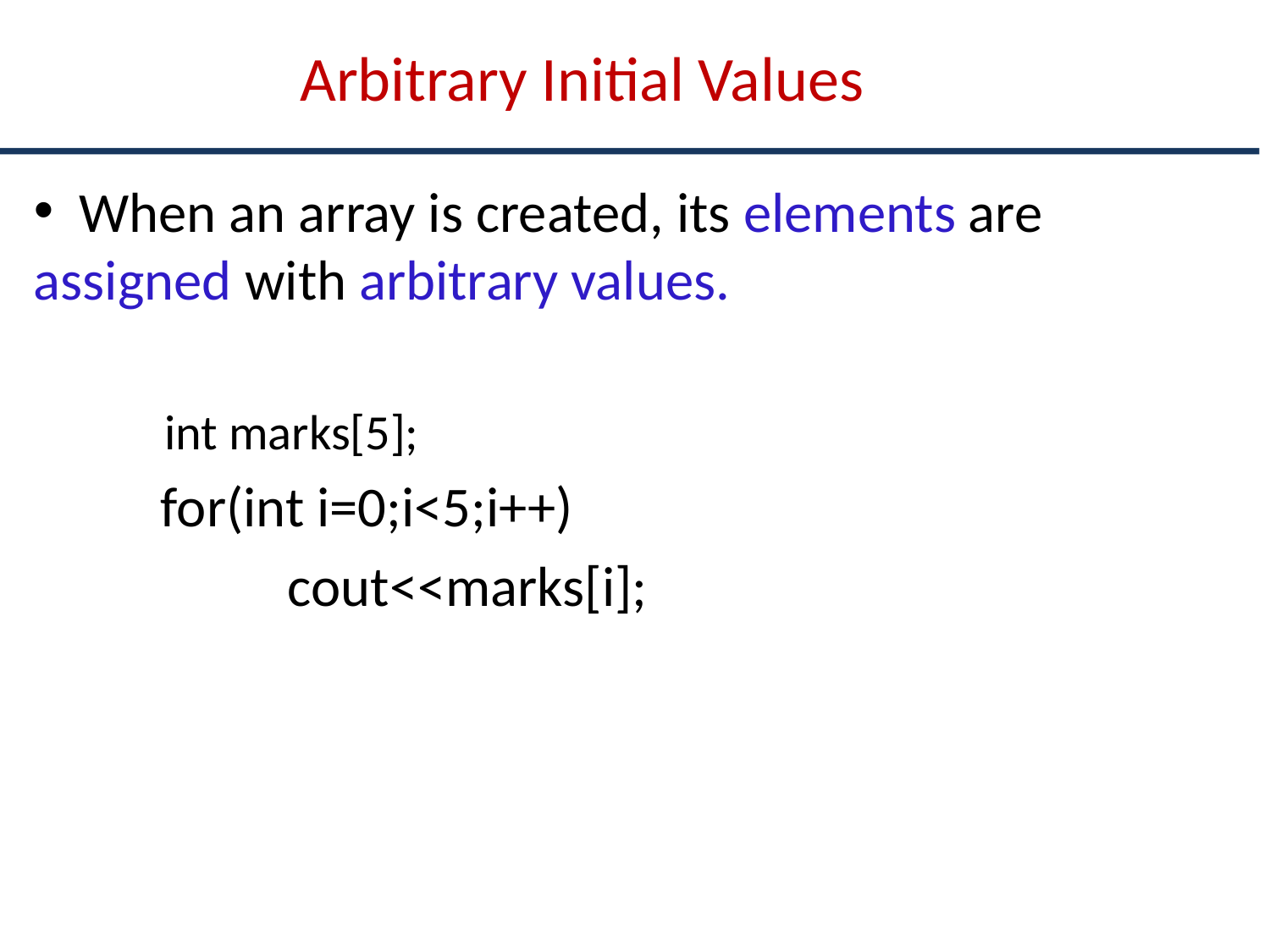

# Arbitrary Initial Values

  When an array is created, its elements are assigned with arbitrary values.

      int marks[5];
	for(int i=0;i<5;i++)
		cout<<marks[i];